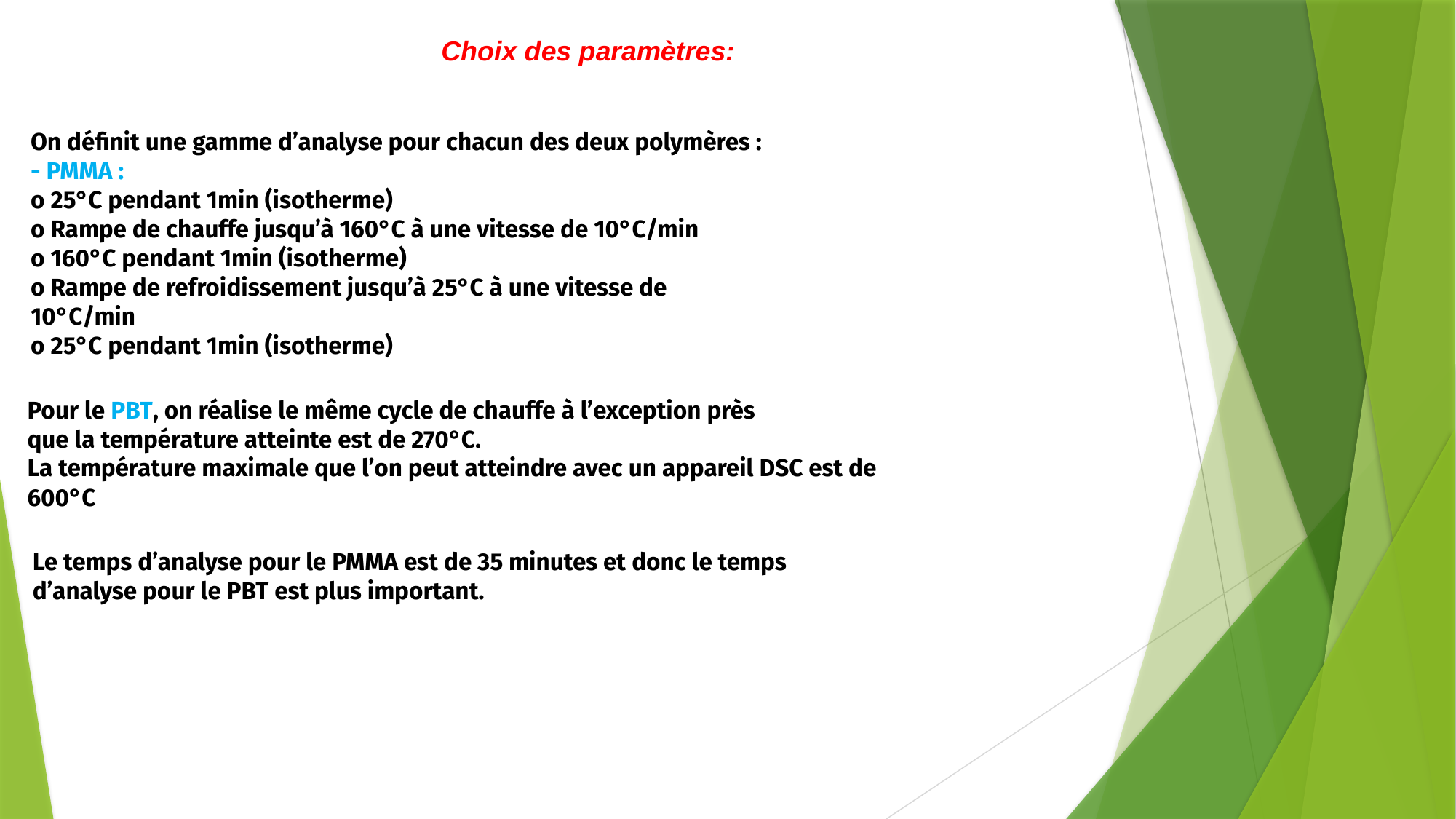

Choix des paramètres:
On définit une gamme d’analyse pour chacun des deux polymères :
- PMMA :
o 25°C pendant 1min (isotherme)
o Rampe de chauffe jusqu’à 160°C à une vitesse de 10°C/min
o 160°C pendant 1min (isotherme)
o Rampe de refroidissement jusqu’à 25°C à une vitesse de
10°C/min
o 25°C pendant 1min (isotherme)
Pour le PBT, on réalise le même cycle de chauffe à l’exception près
que la température atteinte est de 270°C.
La température maximale que l’on peut atteindre avec un appareil DSC est de
600°C
Le temps d’analyse pour le PMMA est de 35 minutes et donc le temps
d’analyse pour le PBT est plus important.